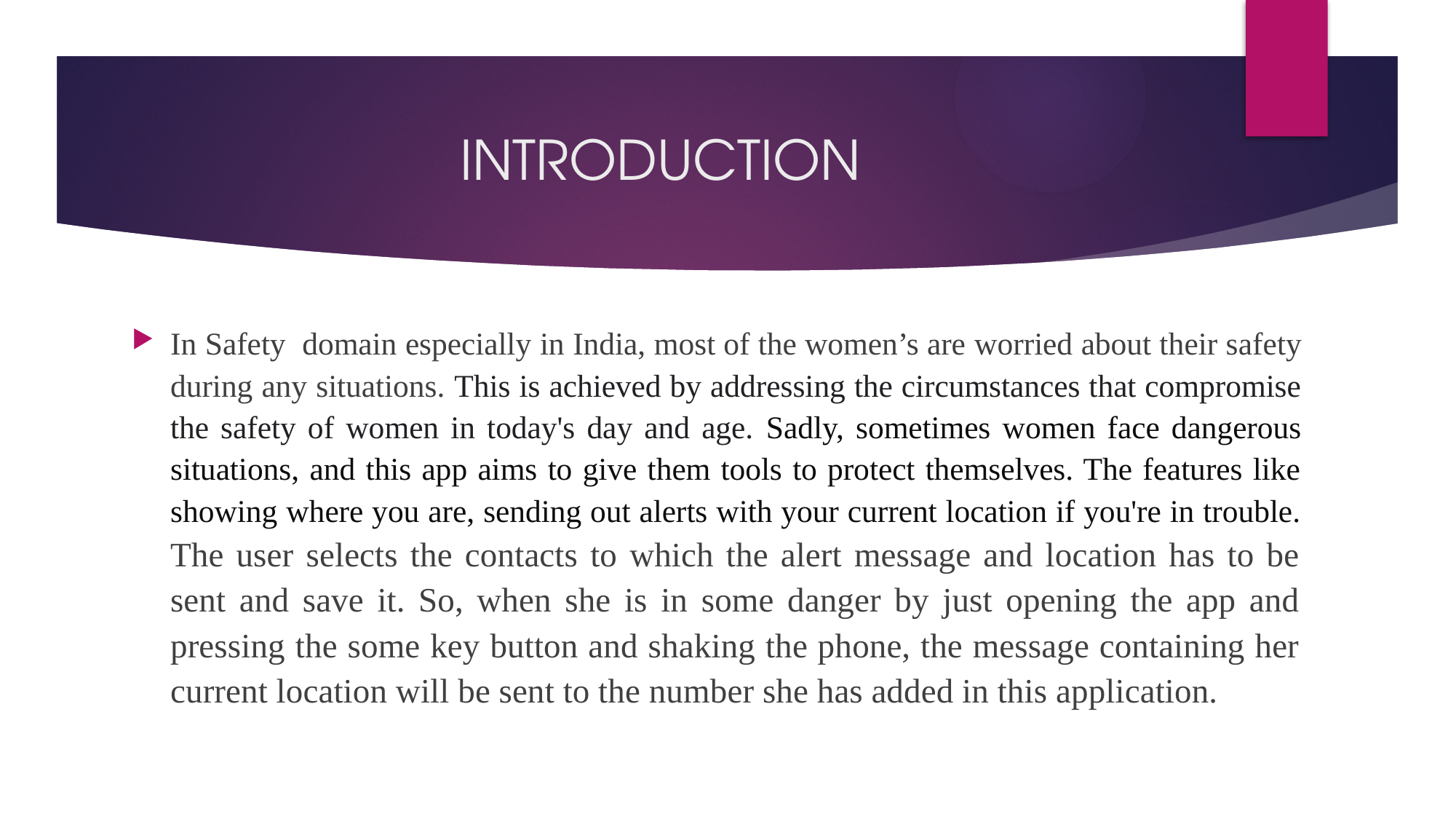

# INTRODUCTION
In Safety  domain especially in India, most of the women’s are worried about their safety during any situations. This is achieved by addressing the circumstances that compromise the safety of women in today's day and age. Sadly, sometimes women face dangerous situations, and this app aims to give them tools to protect themselves. The features like showing where you are, sending out alerts with your current location if you're in trouble. The user selects the contacts to which the alert message and location has to be sent and save it. So, when she is in some danger by just opening the app and pressing the some key button and shaking the phone, the message containing her current location will be sent to the number she has added in this application.